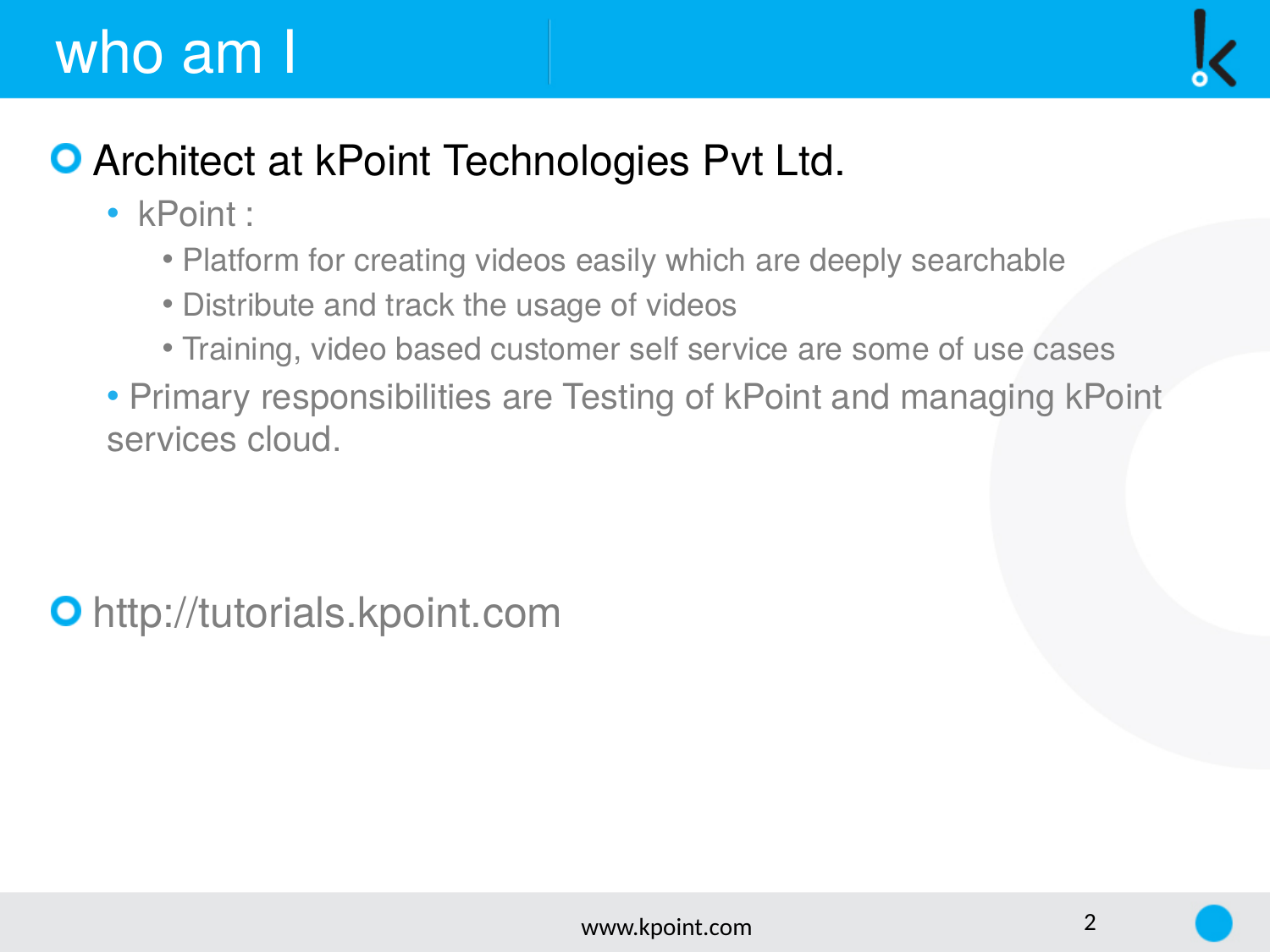

who am I
 Architect at kPoint Technologies Pvt Ltd.
  kPoint :
 Platform for creating videos easily which are deeply searchable
 Distribute and track the usage of videos
 Training, video based customer self service are some of use cases
 Primary responsibilities are Testing of kPoint and managing kPoint services cloud.

 http://tutorials.kpoint.com

www.kpoint.com
2